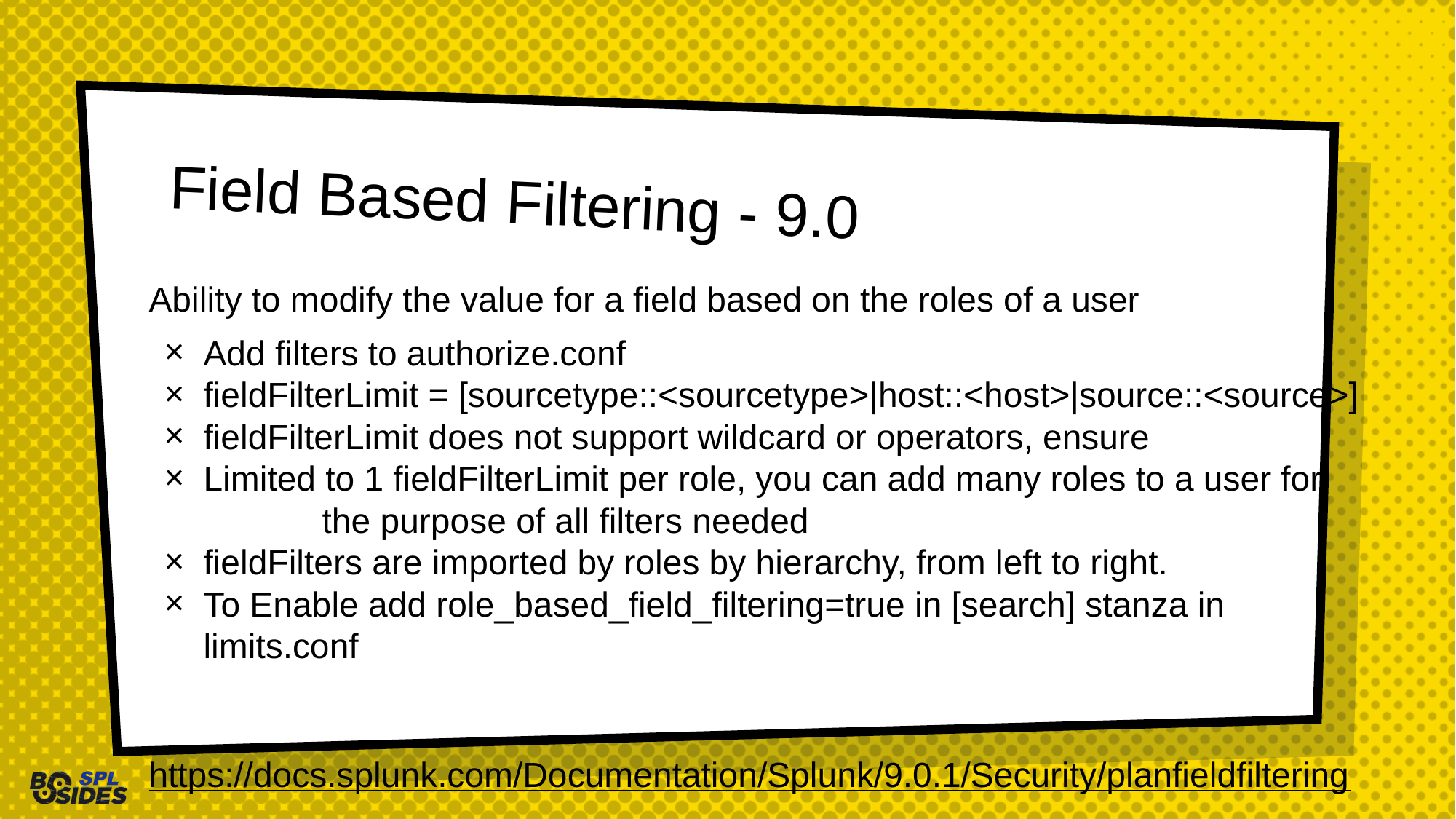

# Field Based Filtering - 9.0
Ability to modify the value for a field based on the roles of a user
Add filters to authorize.conf
fieldFilterLimit = [sourcetype::<sourcetype>|host::<host>|source::<source>]
fieldFilterLimit does not support wildcard or operators, ensure
Limited to 1 fieldFilterLimit per role, you can add many roles to a user for		 the purpose of all filters needed
fieldFilters are imported by roles by hierarchy, from left to right.
To Enable add role_based_field_filtering=true in [search] stanza in 		limits.conf

https://docs.splunk.com/Documentation/Splunk/9.0.1/Security/planfieldfiltering